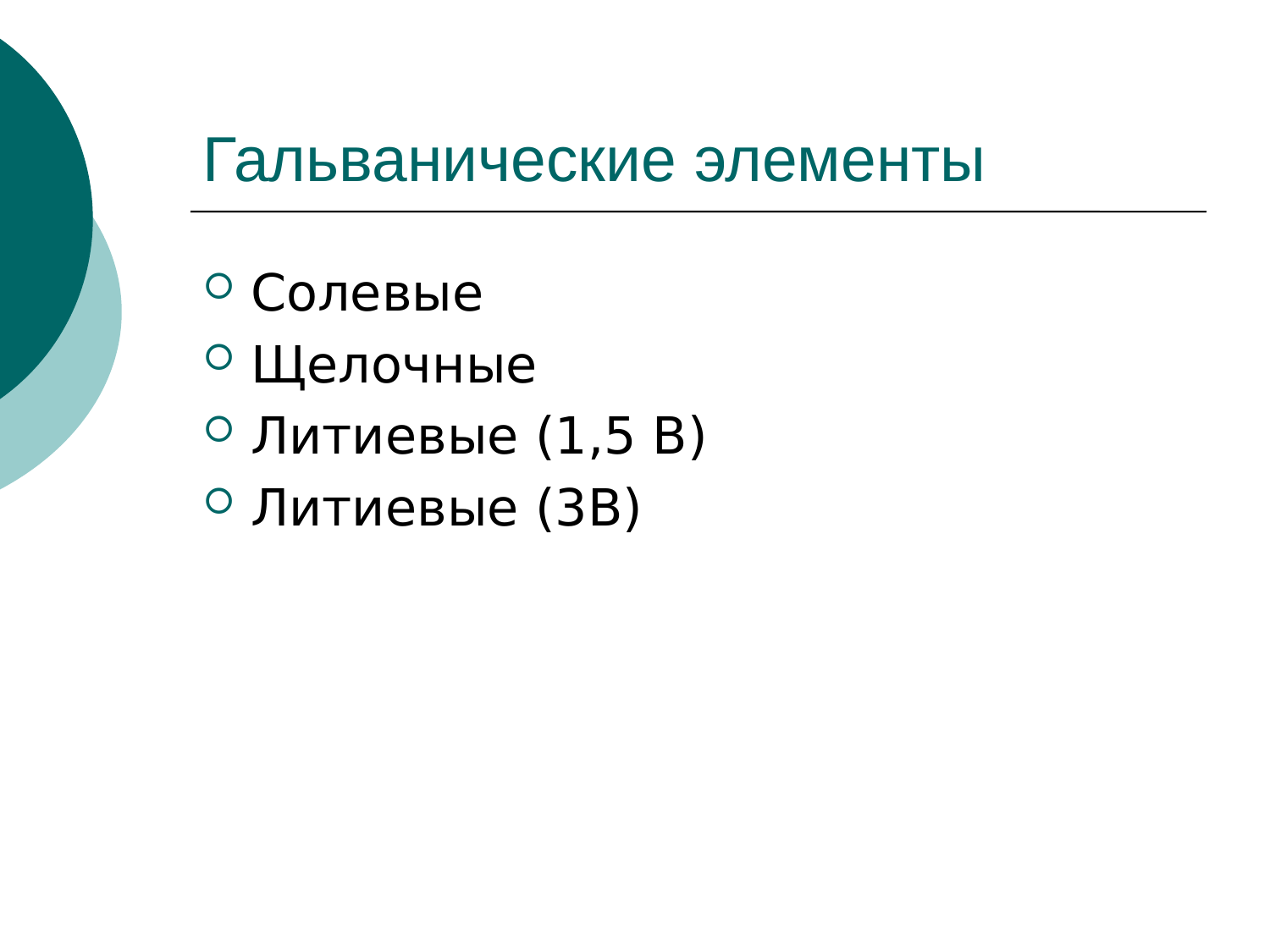

# Гальванические элементы
Солевые
Щелочные
Литиевые (1,5 В)
Литиевые (3В)